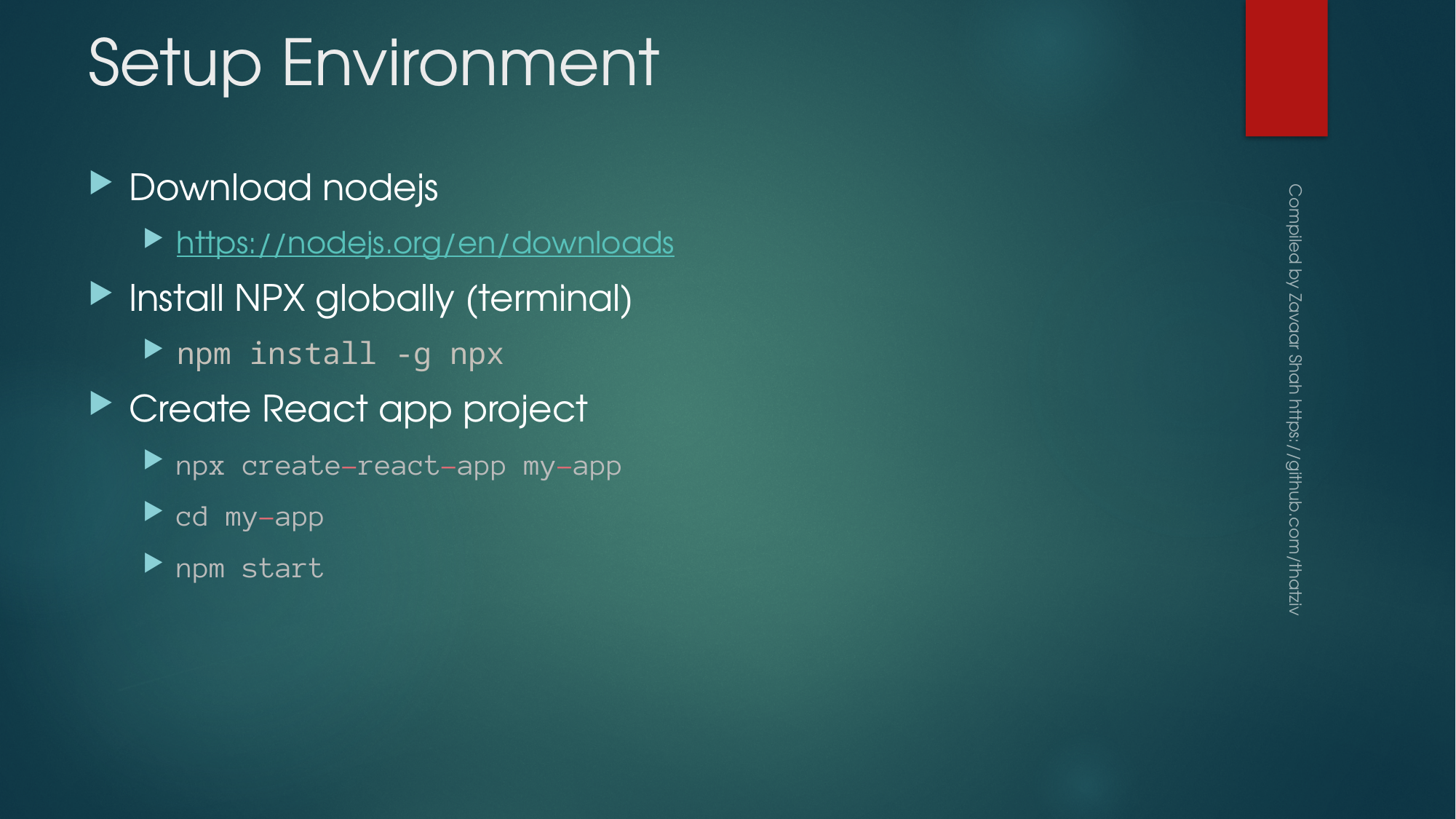

# Setup Environment
Download nodejs
https://nodejs.org/en/downloads
Install NPX globally (terminal)
npm install -g npx
Create React app project
npx create-react-app my-app
cd my-app
npm start

Compiled by Zavaar Shah https://github.com/thatziv